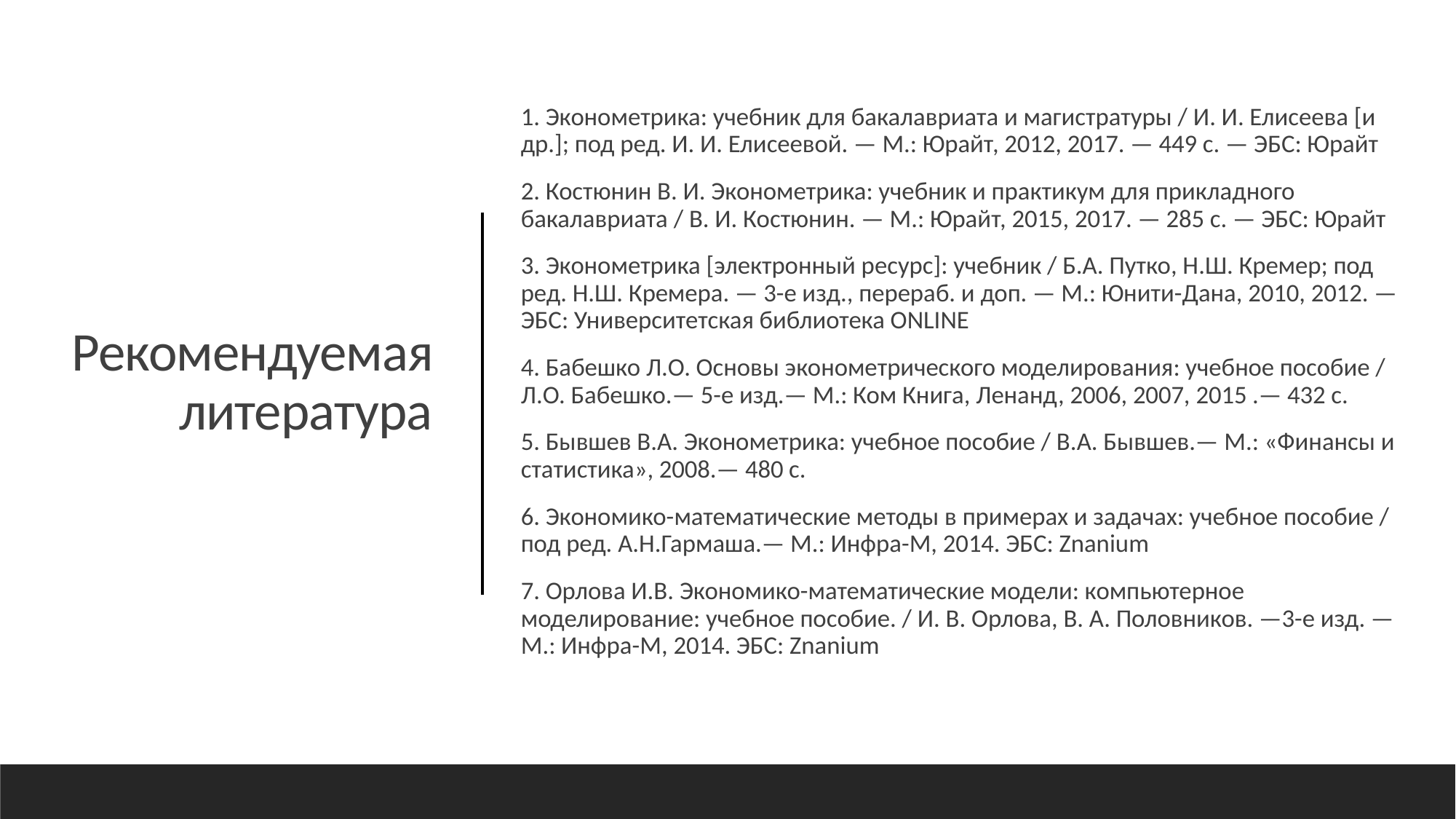

1. Эконометрика: учебник для бакалавриата и магистратуры / И. И. Елисеева [и др.]; под ред. И. И. Елисеевой. — М.: Юрайт, 2012, 2017. — 449 с. — ЭБС: Юрайт
2. Костюнин В. И. Эконометрика: учебник и практикум для прикладного бакалавриата / В. И. Костюнин. — М.: Юрайт, 2015, 2017. — 285 с. — ЭБС: Юрайт
3. Эконометрика [электронный ресурс]: учебник / Б.А. Путко, Н.Ш. Кремер; под ред. Н.Ш. Кремера. — 3-е изд., перераб. и доп. — М.: Юнити-Дана, 2010, 2012. — ЭБС: Университетская библиотека ONLINE
4. Бабешко Л.О. Основы эконометрического моделирования: учебное пособие / Л.О. Бабешко.— 5-е изд.— М.: Ком Книга, Ленанд, 2006, 2007, 2015 .— 432 с.
5. Бывшев В.А. Эконометрика: учебное пособие / В.А. Бывшев.— М.: «Финансы и статистика», 2008.— 480 с.
6. Экономико-математические методы в примерах и задачах: учебное пособие / под ред. А.Н.Гармаша.— М.: Инфра-М, 2014. ЭБС: Znanium
7. Орлова И.В. Экономико-математические модели: компьютерное моделирование: учебное пособие. / И. В. Орлова, В. А. Половников. —3-е изд. — М.: Инфра-М, 2014. ЭБС: Znanium
# Рекомендуемая литература

2